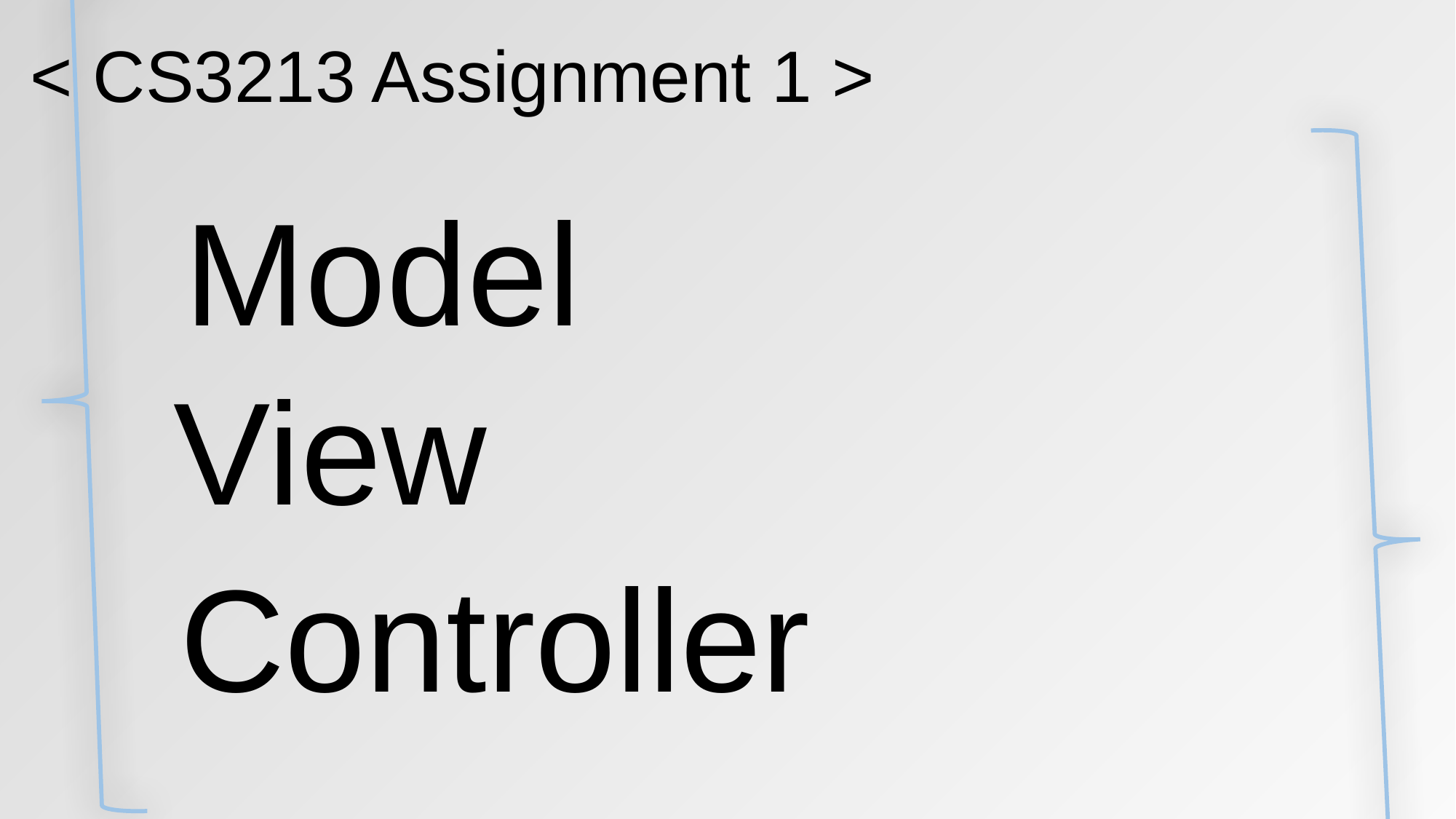

< CS3213 Assignment 1 >

Model
View
Controller